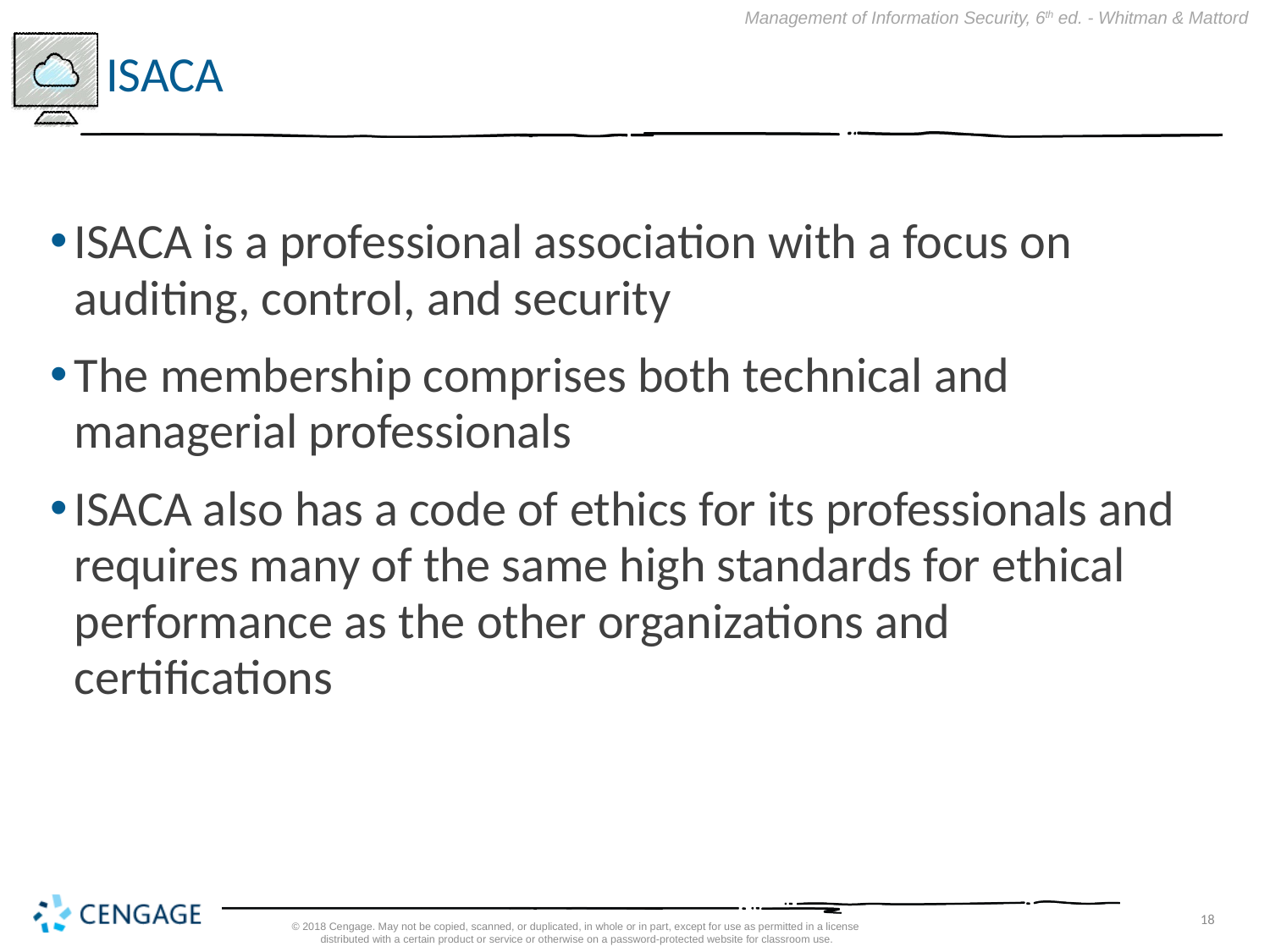

# ISACA
ISACA is a professional association with a focus on auditing, control, and security
The membership comprises both technical and managerial professionals
ISACA also has a code of ethics for its professionals and requires many of the same high standards for ethical performance as the other organizations and certifications